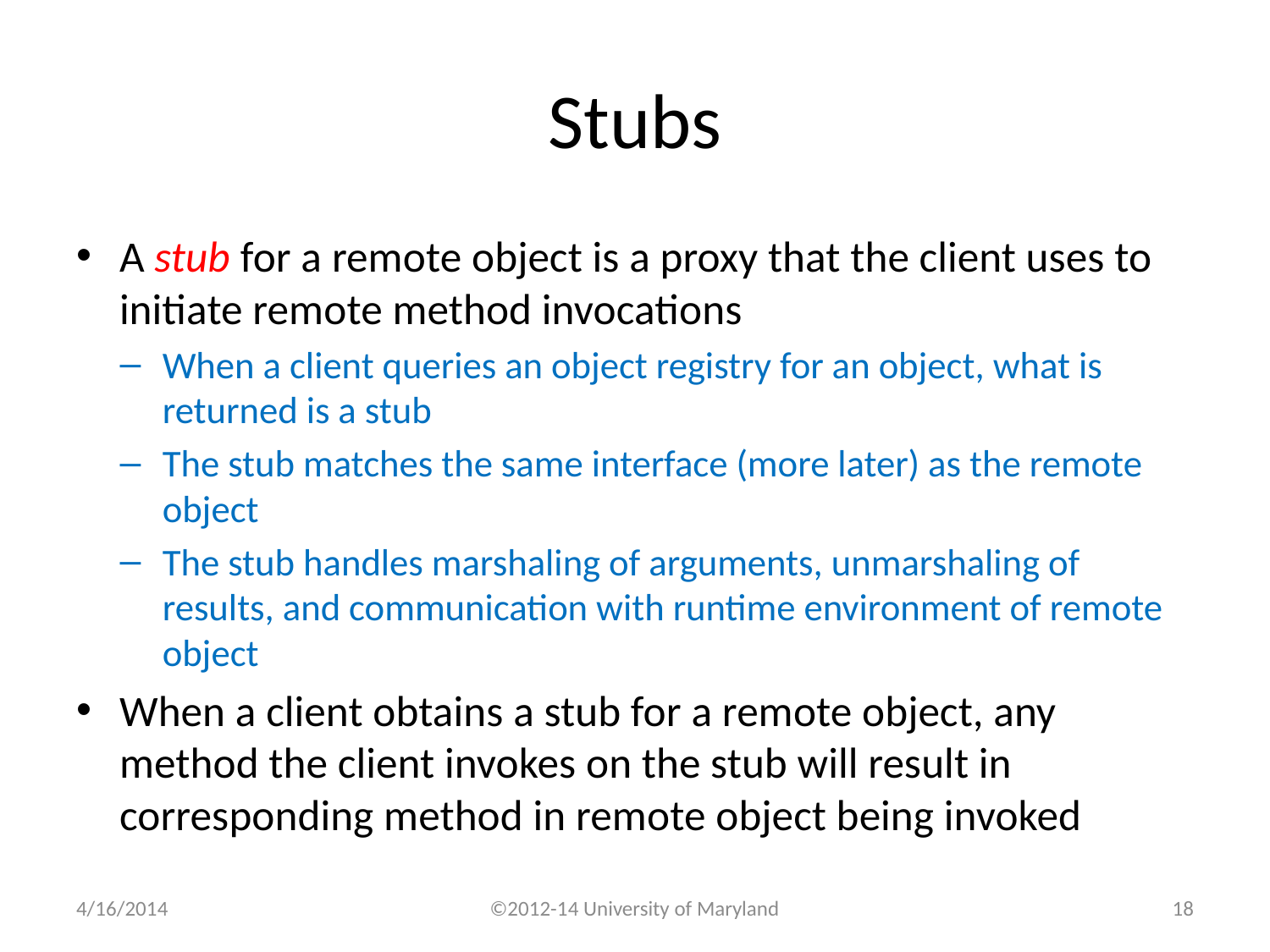

# Stubs
A stub for a remote object is a proxy that the client uses to initiate remote method invocations
When a client queries an object registry for an object, what is returned is a stub
The stub matches the same interface (more later) as the remote object
The stub handles marshaling of arguments, unmarshaling of results, and communication with runtime environment of remote object
When a client obtains a stub for a remote object, any method the client invokes on the stub will result in corresponding method in remote object being invoked
4/16/2014
©2012-14 University of Maryland
18